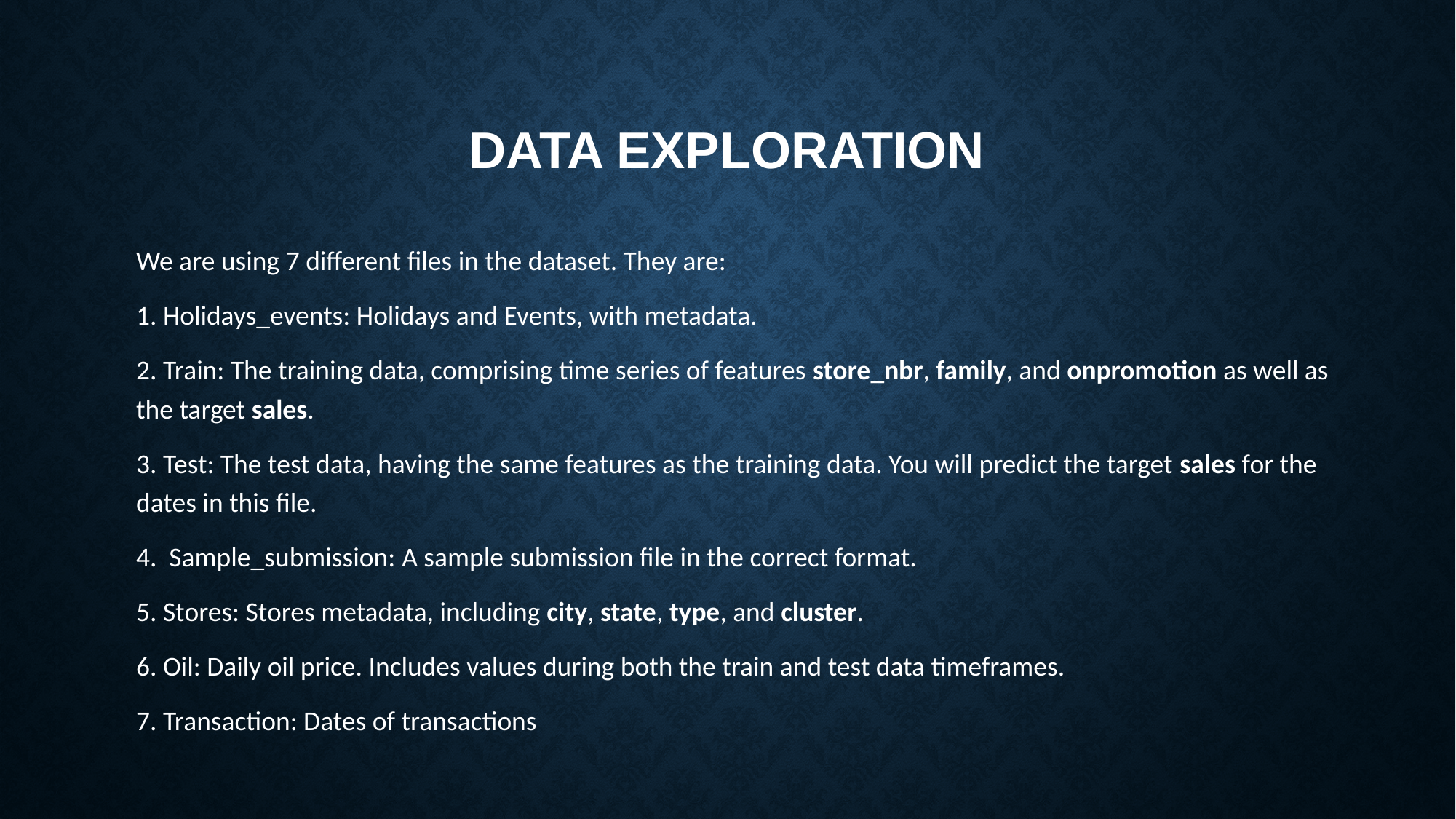

# Data Exploration
We are using 7 different files in the dataset. They are:
1. Holidays_events: Holidays and Events, with metadata.
2. Train: The training data, comprising time series of features store_nbr, family, and onpromotion as well as the target sales.
3. Test: The test data, having the same features as the training data. You will predict the target sales for the dates in this file.
4.  Sample_submission: A sample submission file in the correct format.
5. Stores: Stores metadata, including city, state, type, and cluster.
6. Oil: Daily oil price. Includes values during both the train and test data timeframes.
7. Transaction: Dates of transactions